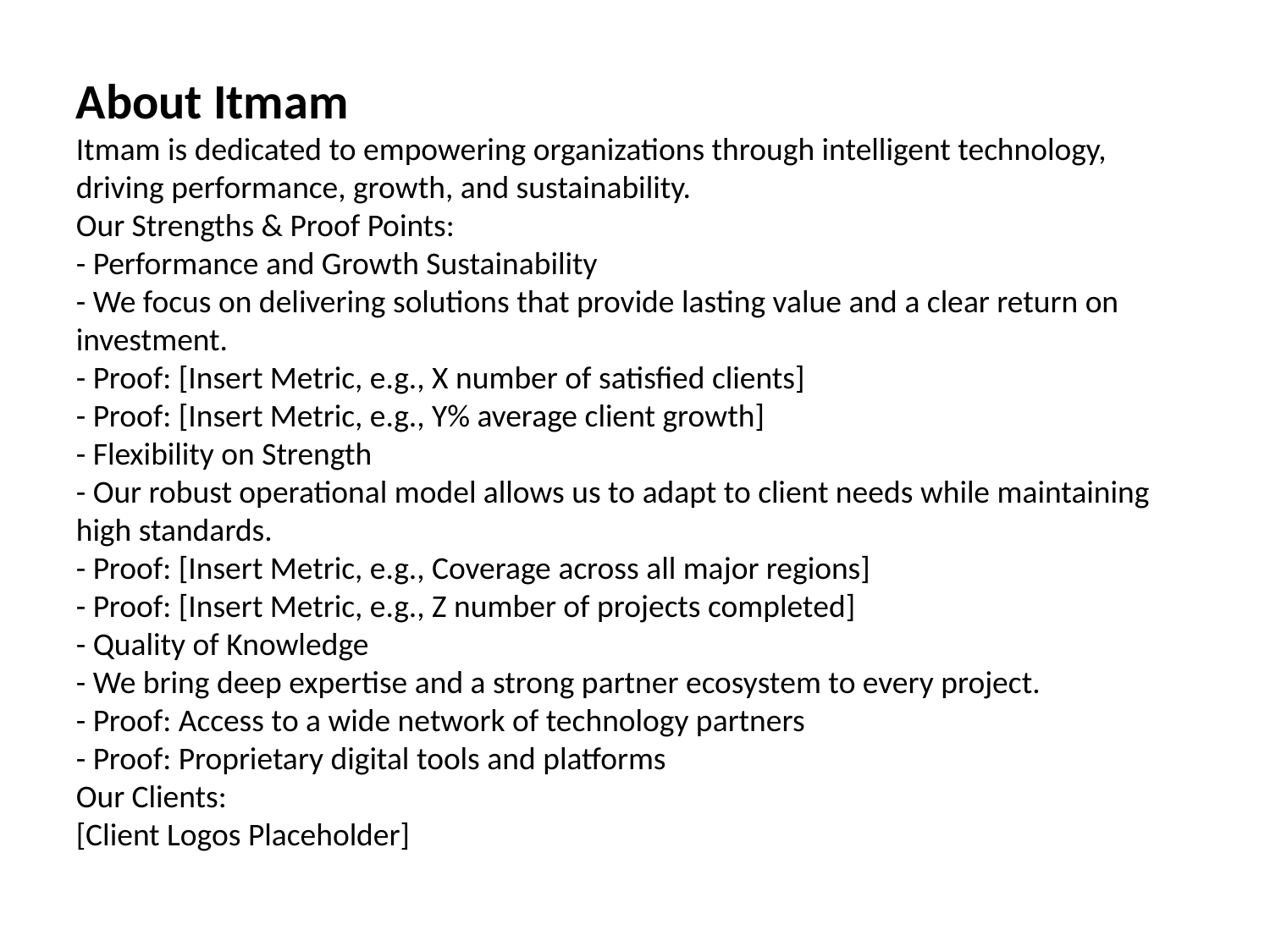

About Itmam
Itmam is dedicated to empowering organizations through intelligent technology, driving performance, growth, and sustainability.
Our Strengths & Proof Points:
- Performance and Growth Sustainability
- We focus on delivering solutions that provide lasting value and a clear return on investment.
- Proof: [Insert Metric, e.g., X number of satisfied clients]
- Proof: [Insert Metric, e.g., Y% average client growth]
- Flexibility on Strength
- Our robust operational model allows us to adapt to client needs while maintaining high standards.
- Proof: [Insert Metric, e.g., Coverage across all major regions]
- Proof: [Insert Metric, e.g., Z number of projects completed]
- Quality of Knowledge
- We bring deep expertise and a strong partner ecosystem to every project.
- Proof: Access to a wide network of technology partners
- Proof: Proprietary digital tools and platforms
Our Clients:
[Client Logos Placeholder]